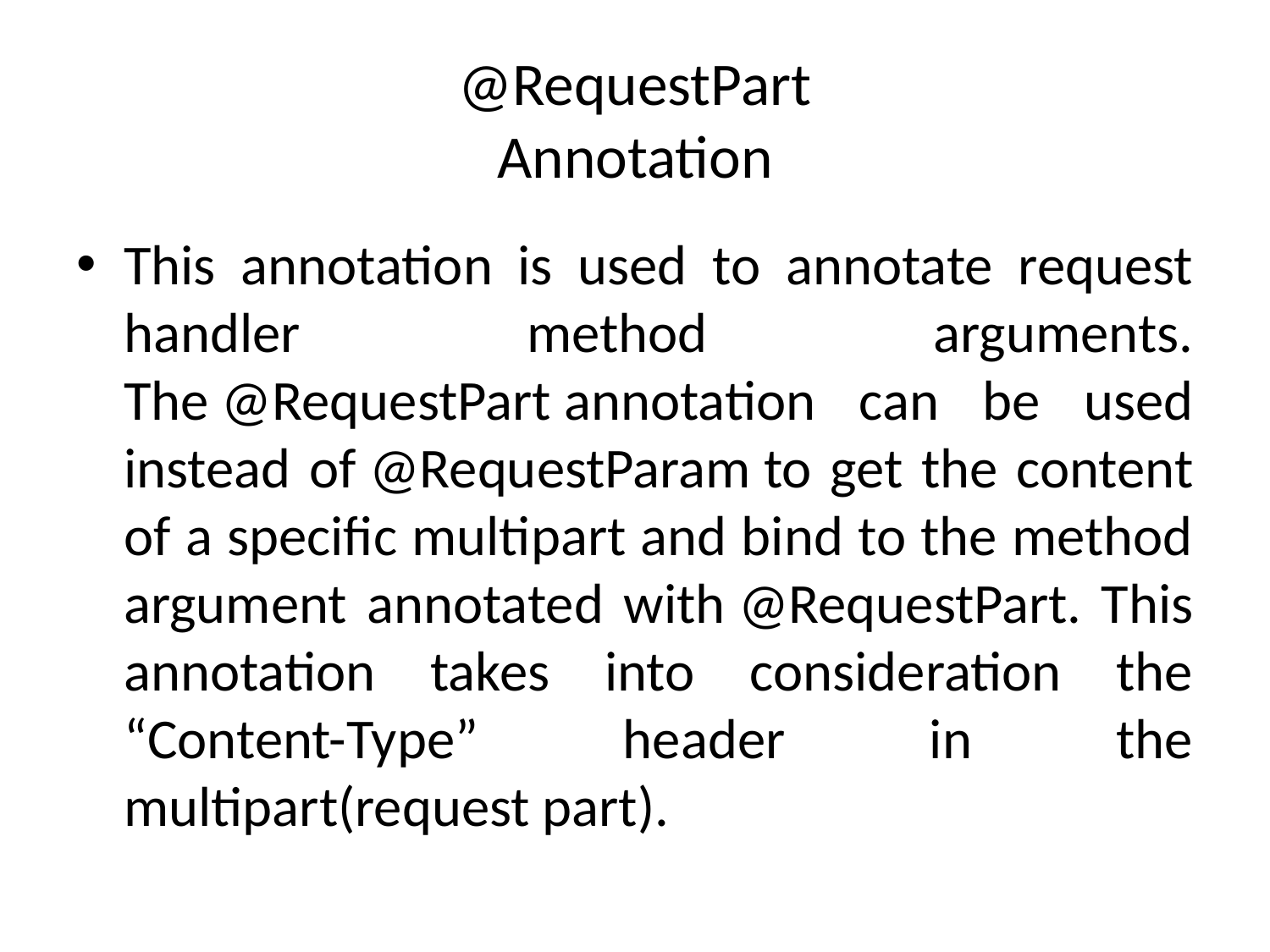

# @RequestPart Annotation
This annotation is used to annotate request handler method arguments. The @RequestPart annotation can be used instead of @RequestParam to get the content of a specific multipart and bind to the method argument annotated with @RequestPart. This annotation takes into consideration the “Content-Type” header in the multipart(request part).